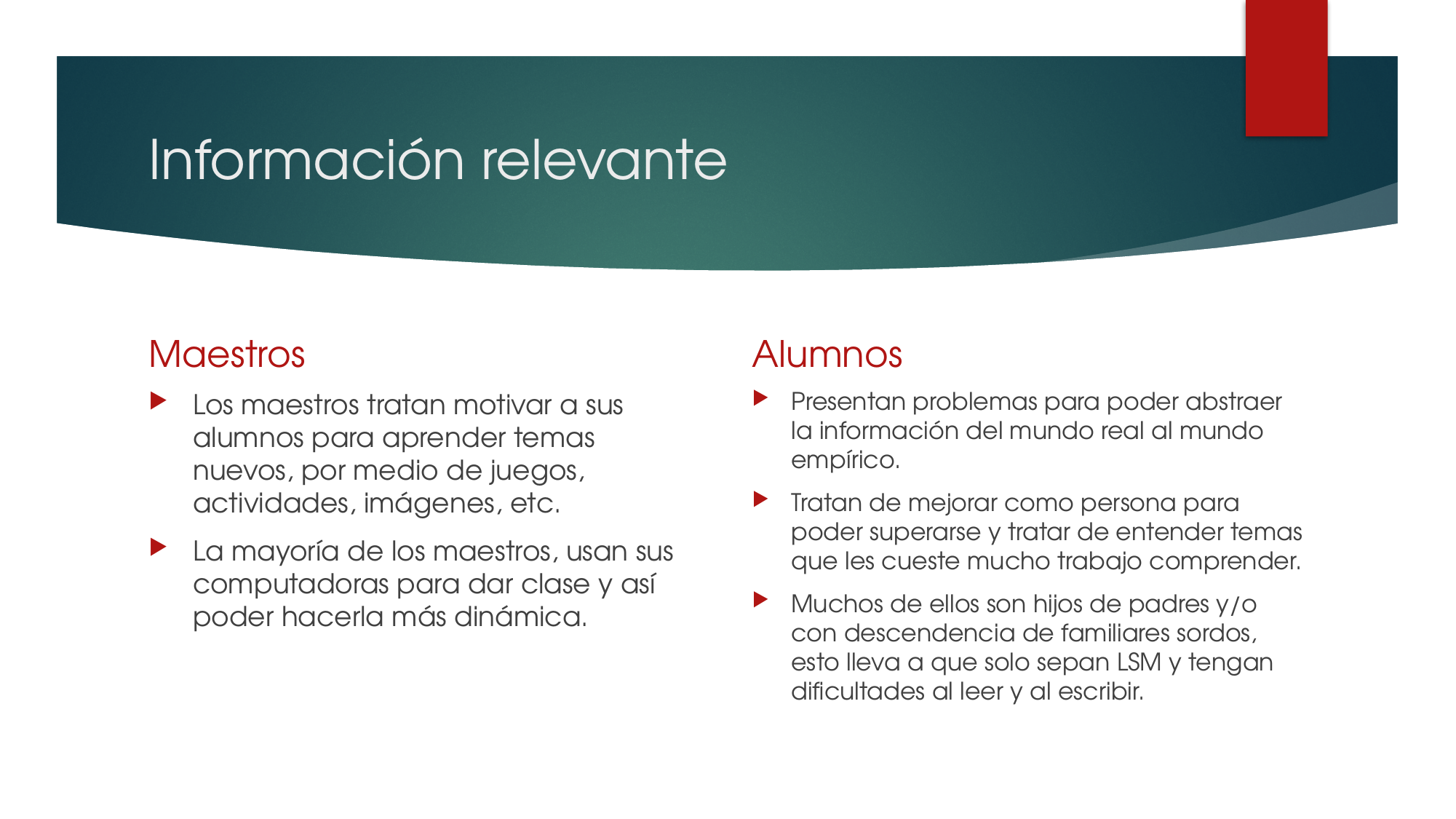

# Información relevante
Maestros
Alumnos
Presentan problemas para poder abstraer la información del mundo real al mundo empírico.
Tratan de mejorar como persona para poder superarse y tratar de entender temas que les cueste mucho trabajo comprender.
Muchos de ellos son hijos de padres y/o con descendencia de familiares sordos, esto lleva a que solo sepan LSM y tengan dificultades al leer y al escribir.

Los maestros tratan motivar a sus alumnos para aprender temas nuevos, por medio de juegos, actividades, imágenes, etc.
La mayoría de los maestros, usan sus computadoras para dar clase y así poder hacerla más dinámica.